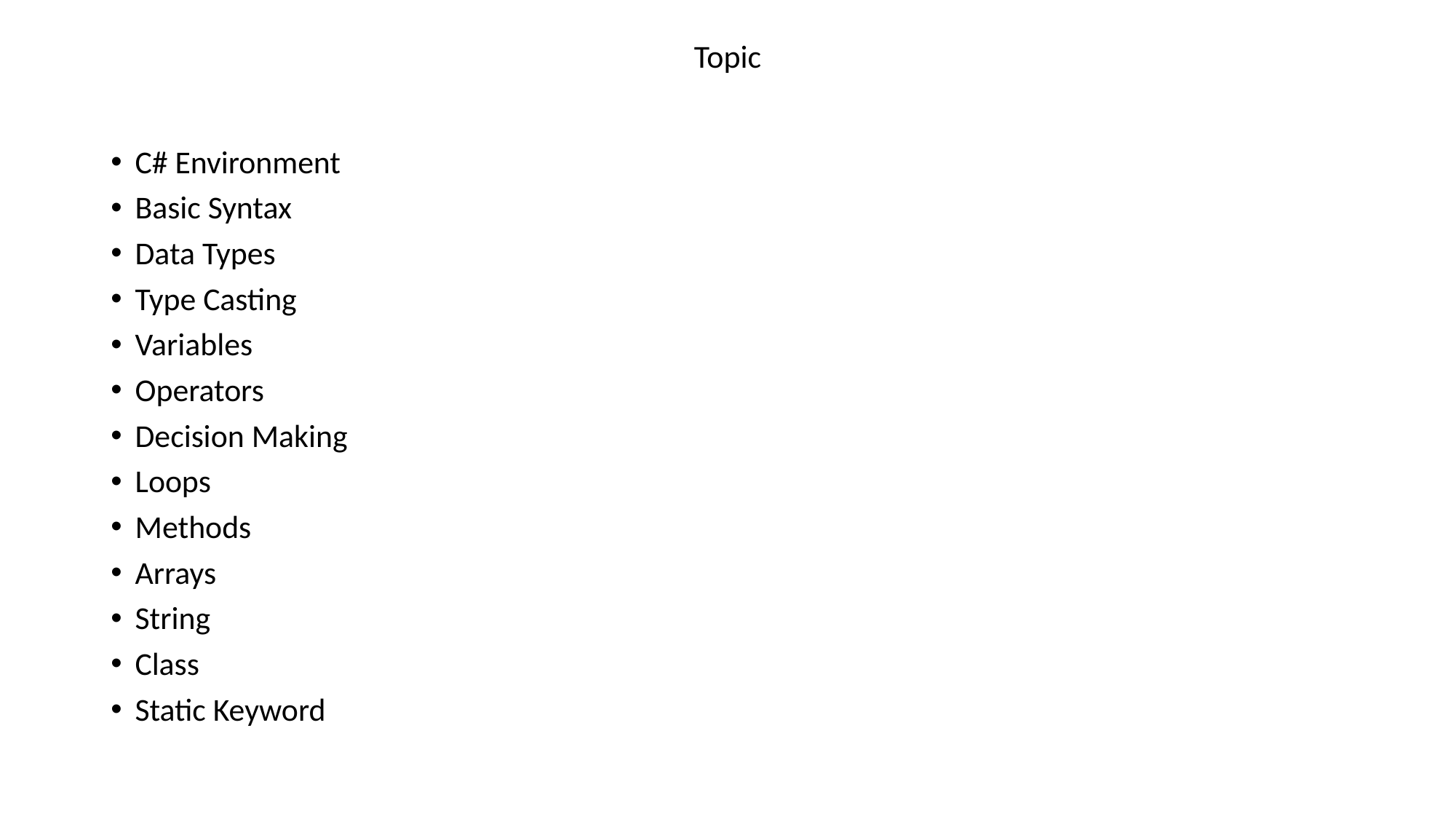

# Topic
C# Environment
Basic Syntax
Data Types
Type Casting
Variables
Operators
Decision Making
Loops
Methods
Arrays
String
Class
Static Keyword